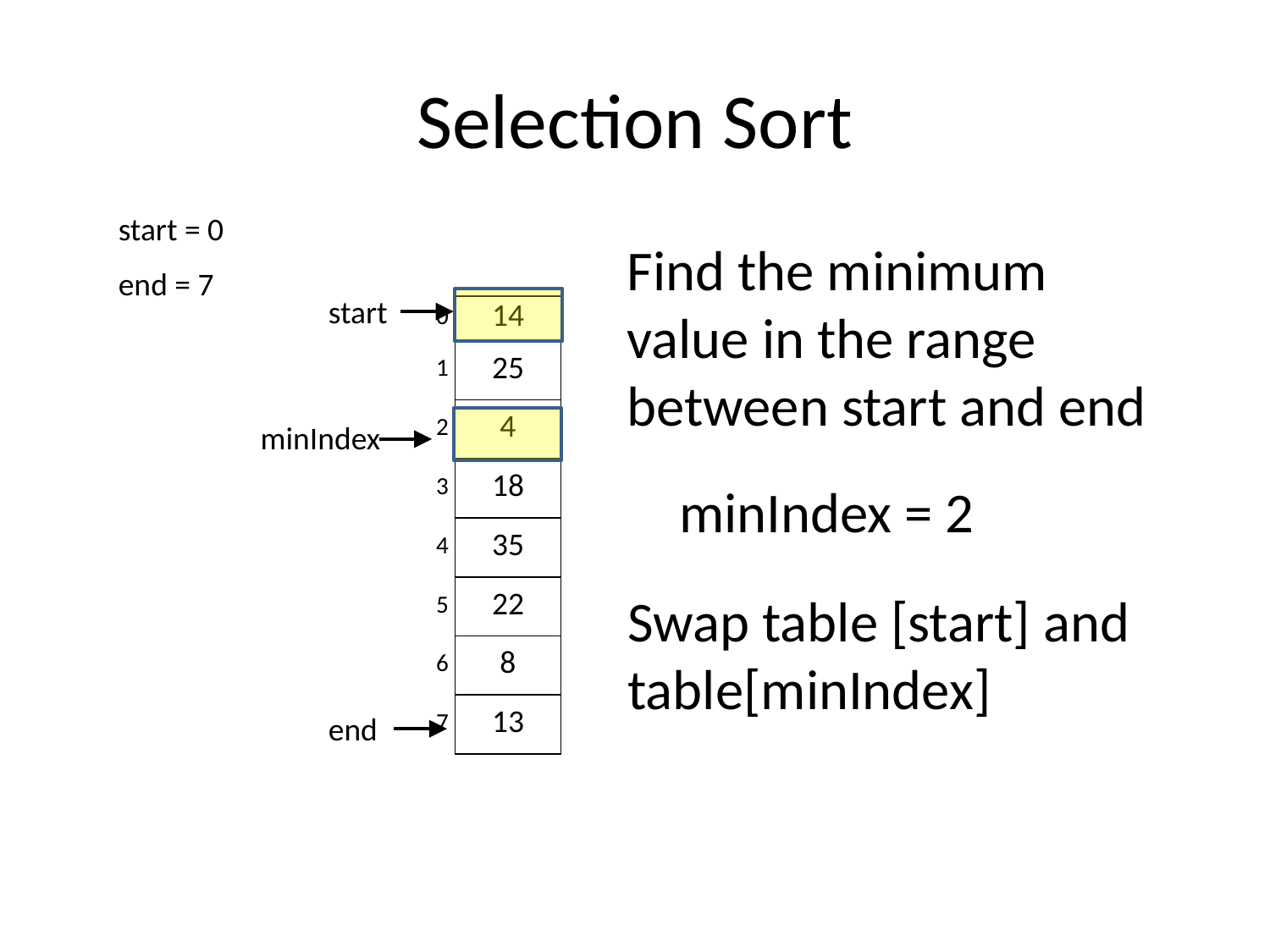

# Selection Sort
start = 0

Find the minimum value in the range between start and end
end = 7
start

| 0 | 14 |
| --- | --- |
| 1 | 25 |
| 2 | 4 |
| 3 | 18 |
| 4 | 35 |
| 5 | 22 |
| 6 | 8 |
| 7 | 13 |

minIndex
minIndex = 2
Swap table [start] and table[minIndex]
end